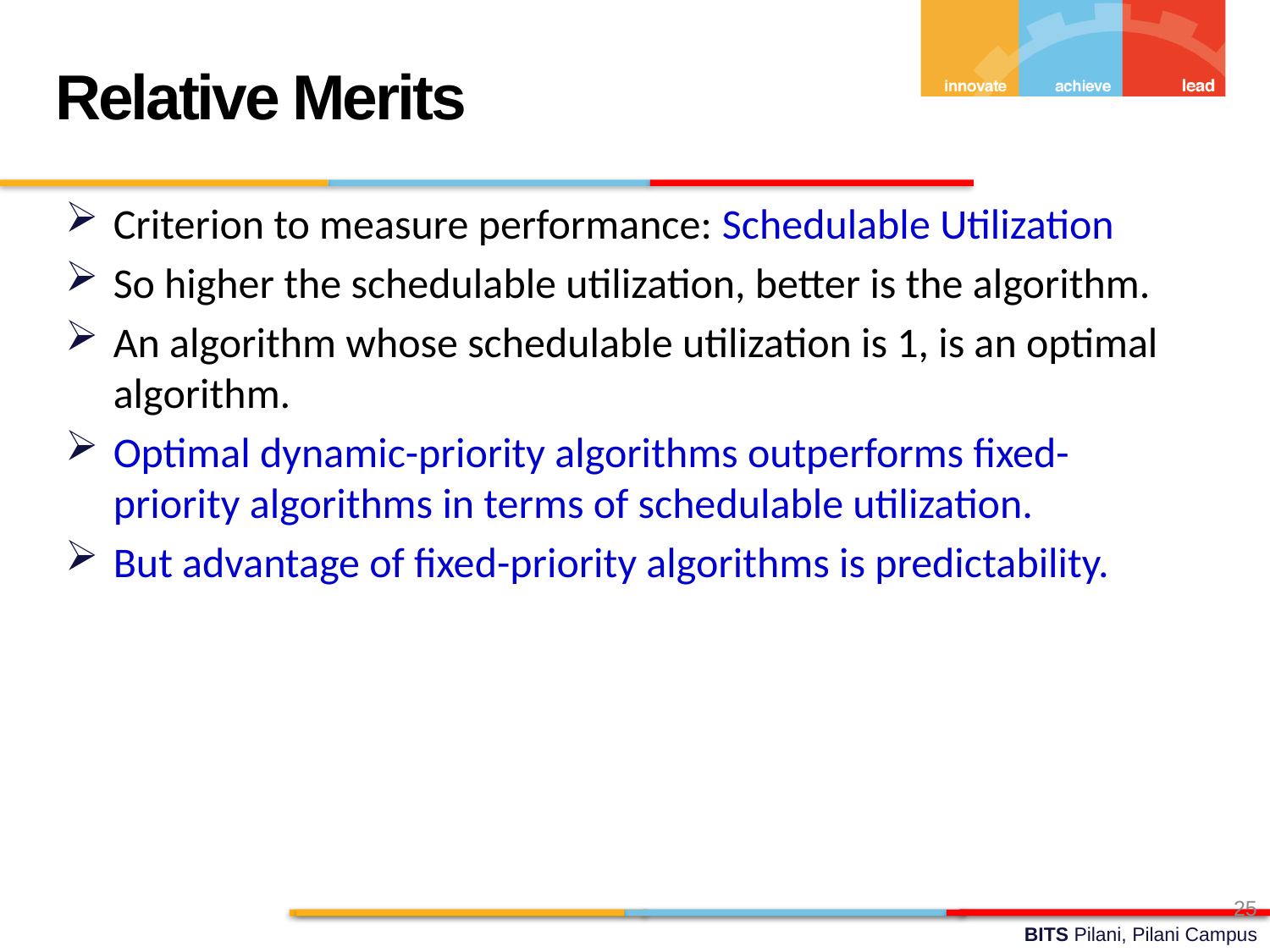

Relative Merits
Criterion to measure performance: Schedulable Utilization
So higher the schedulable utilization, better is the algorithm.
An algorithm whose schedulable utilization is 1, is an optimal algorithm.
Optimal dynamic-priority algorithms outperforms fixed-priority algorithms in terms of schedulable utilization.
But advantage of fixed-priority algorithms is predictability.

25